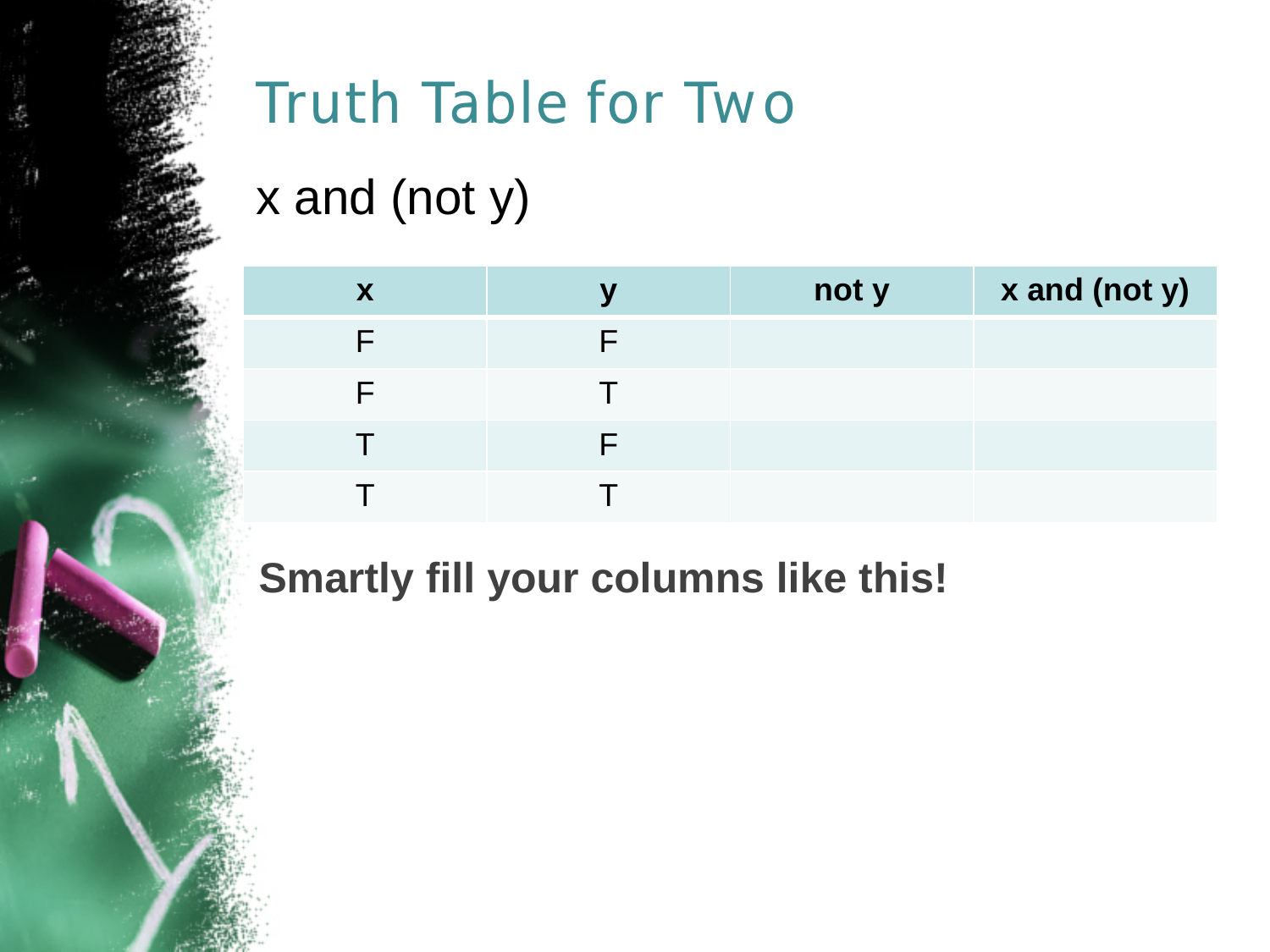

# Truth Table for Two
x and (not y)
| x | y | not y | x and (not y) |
| --- | --- | --- | --- |
| F | F |  |  |
| F | T |  |  |
| T | F |  |  |
| T | T |  |  |
Smartly fill your columns like this!